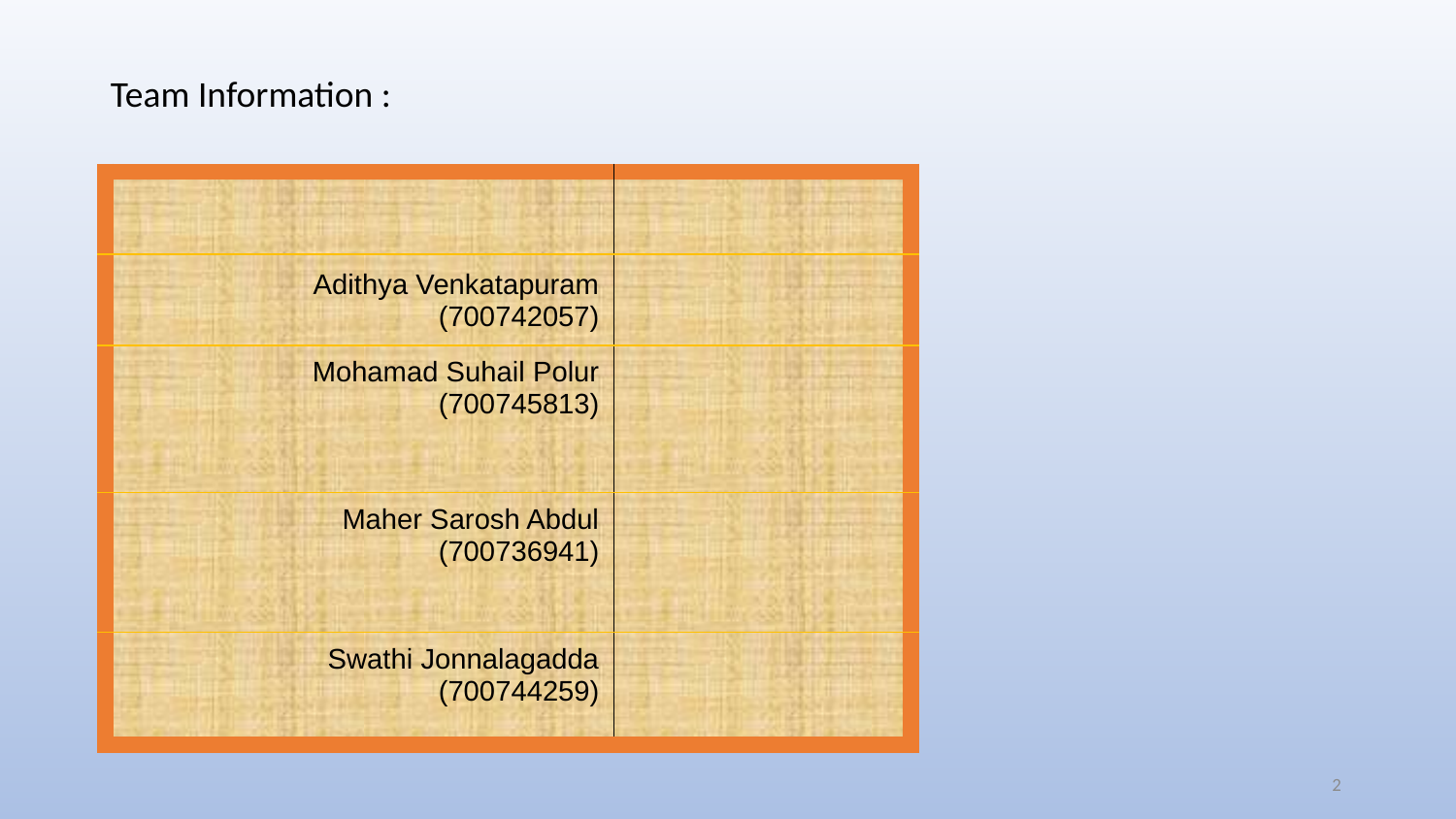

Team Information :
|  |  |
| --- | --- |
| Adithya Venkatapuram (700742057) |  |
| Mohamad Suhail Polur (700745813) |  |
| Maher Sarosh Abdul (700736941) |  |
| Swathi Jonnalagadda (700744259) |  |
2